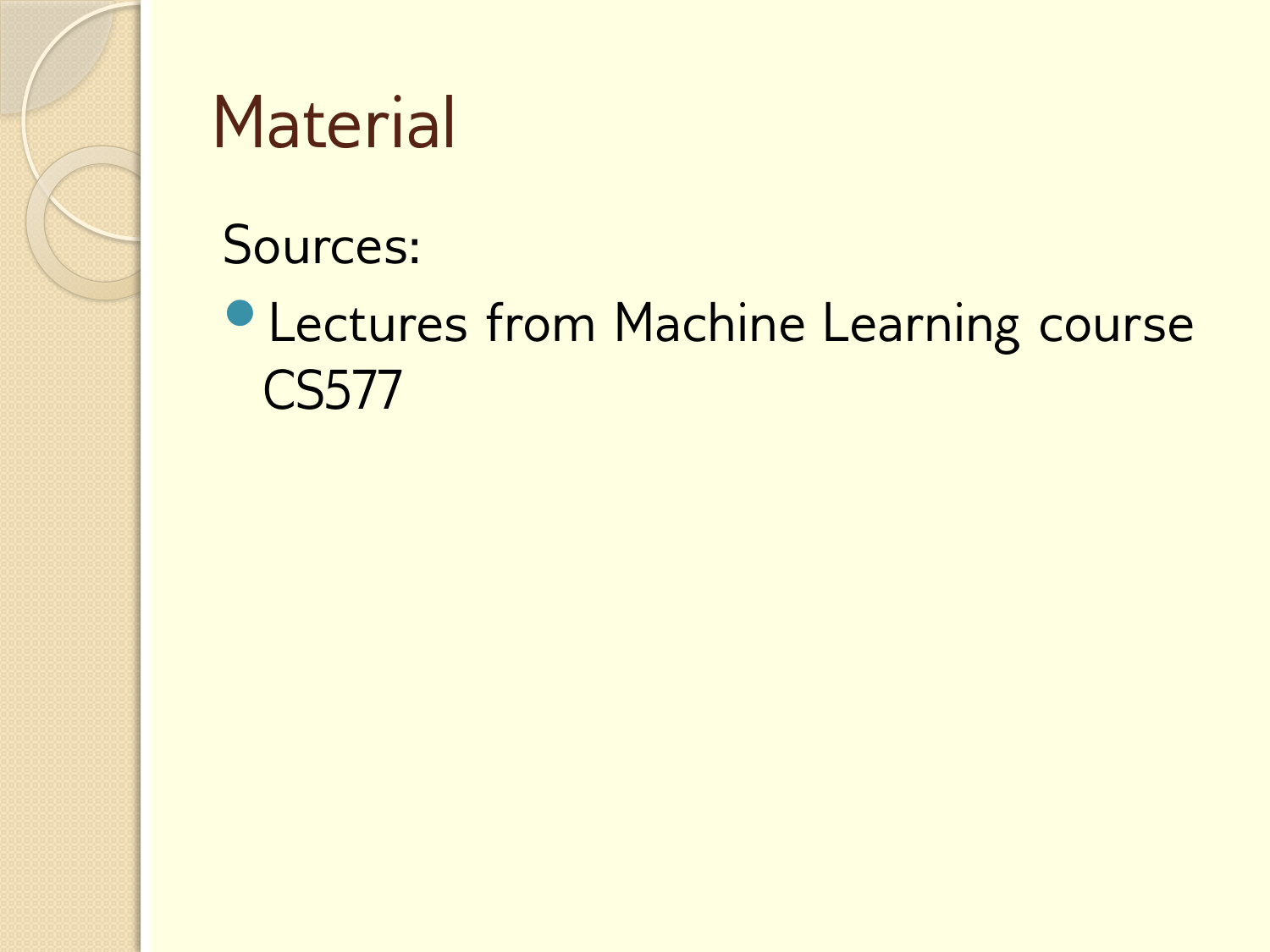

# Material
Sources:
Lectures from Machine Learning course CS577